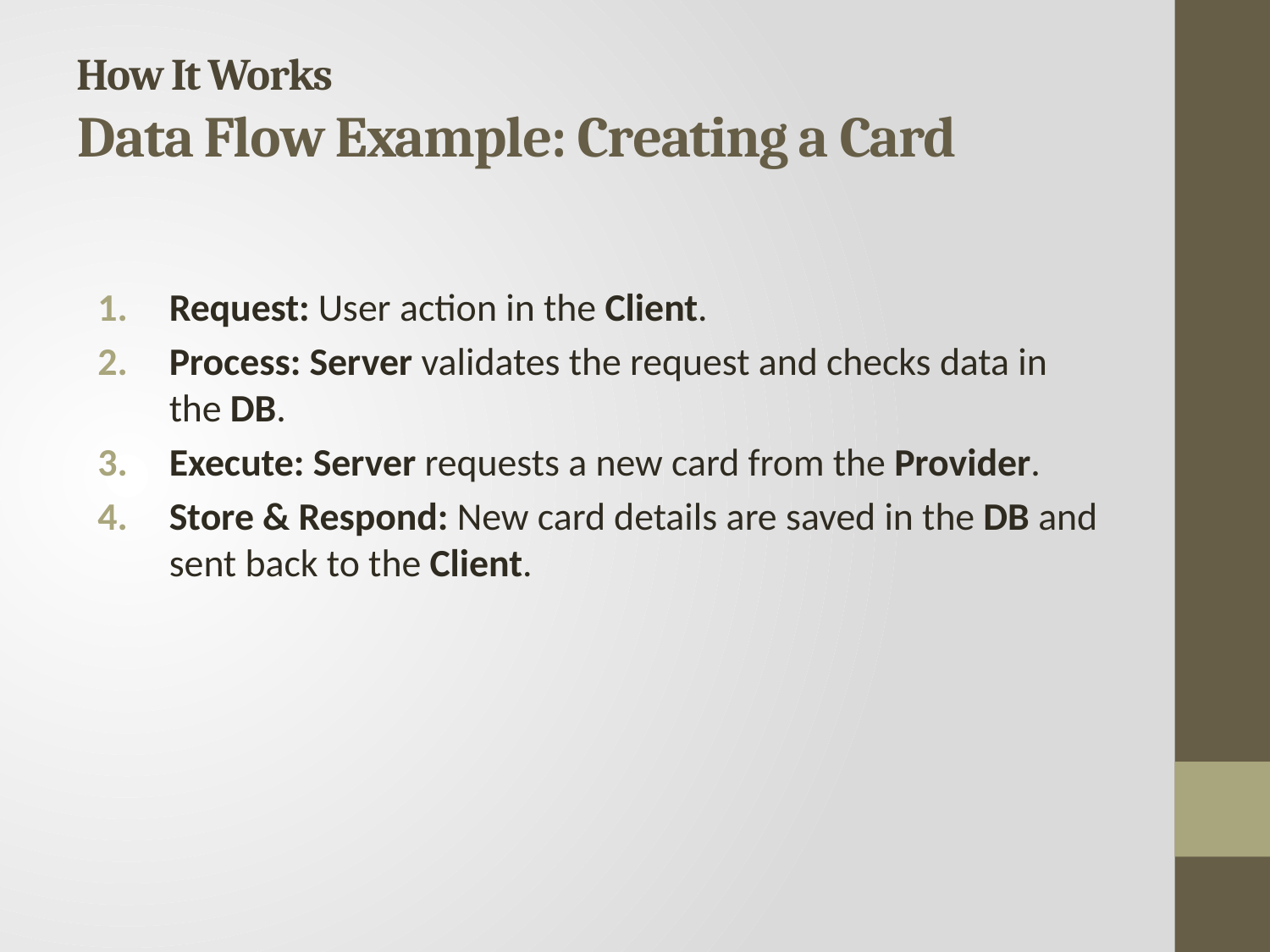

# How It Works Data Flow Example: Creating a Card
Request: User action in the Client.
Process: Server validates the request and checks data in the DB.
Execute: Server requests a new card from the Provider.
Store & Respond: New card details are saved in the DB and sent back to the Client.